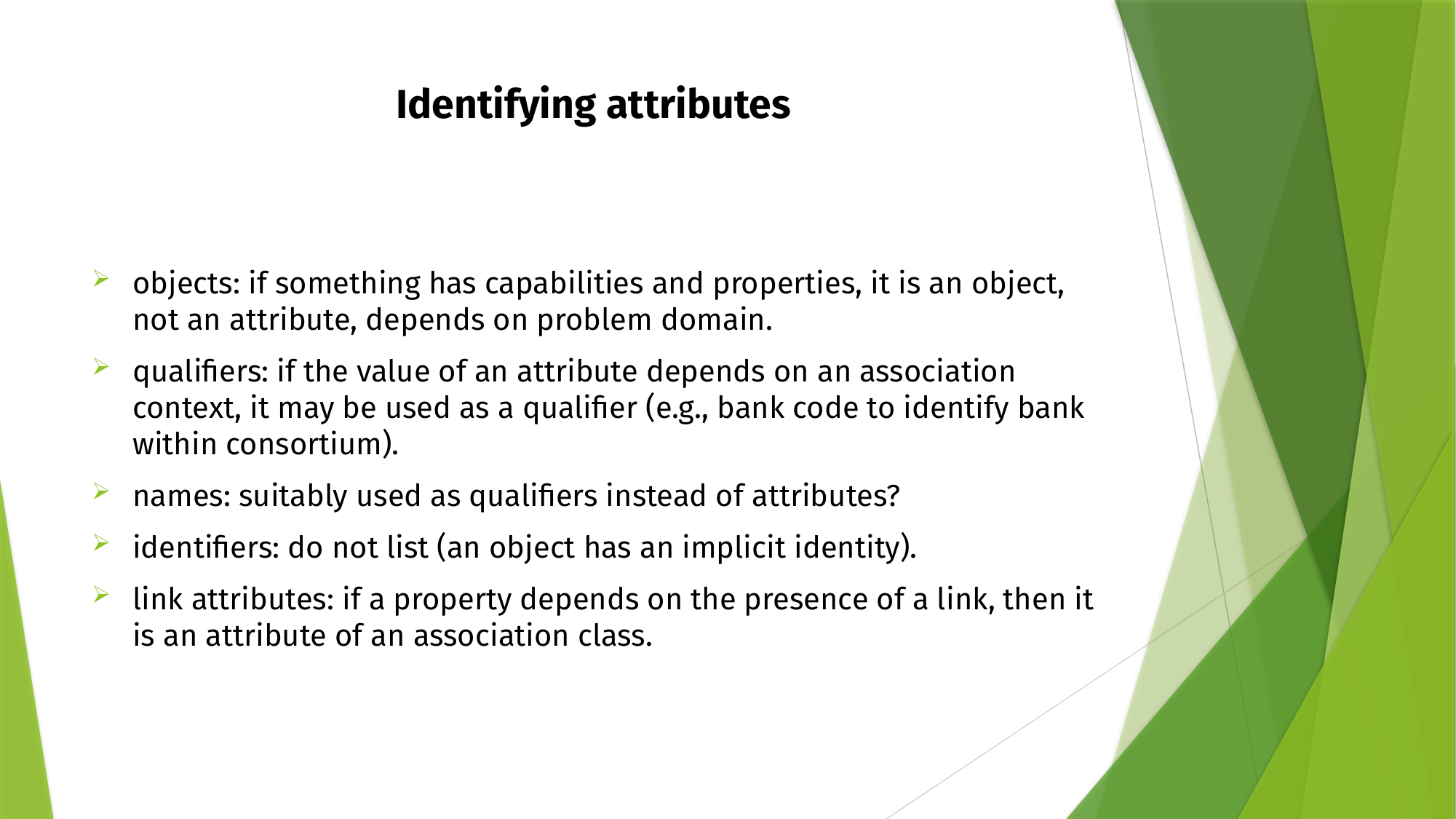

# Identifying attributes
objects: if something has capabilities and properties, it is an object, not an attribute, depends on problem domain.
qualifiers: if the value of an attribute depends on an association context, it may be used as a qualifier (e.g., bank code to identify bank within consortium).
names: suitably used as qualifiers instead of attributes?
identifiers: do not list (an object has an implicit identity).
link attributes: if a property depends on the presence of a link, then it is an attribute of an association class.